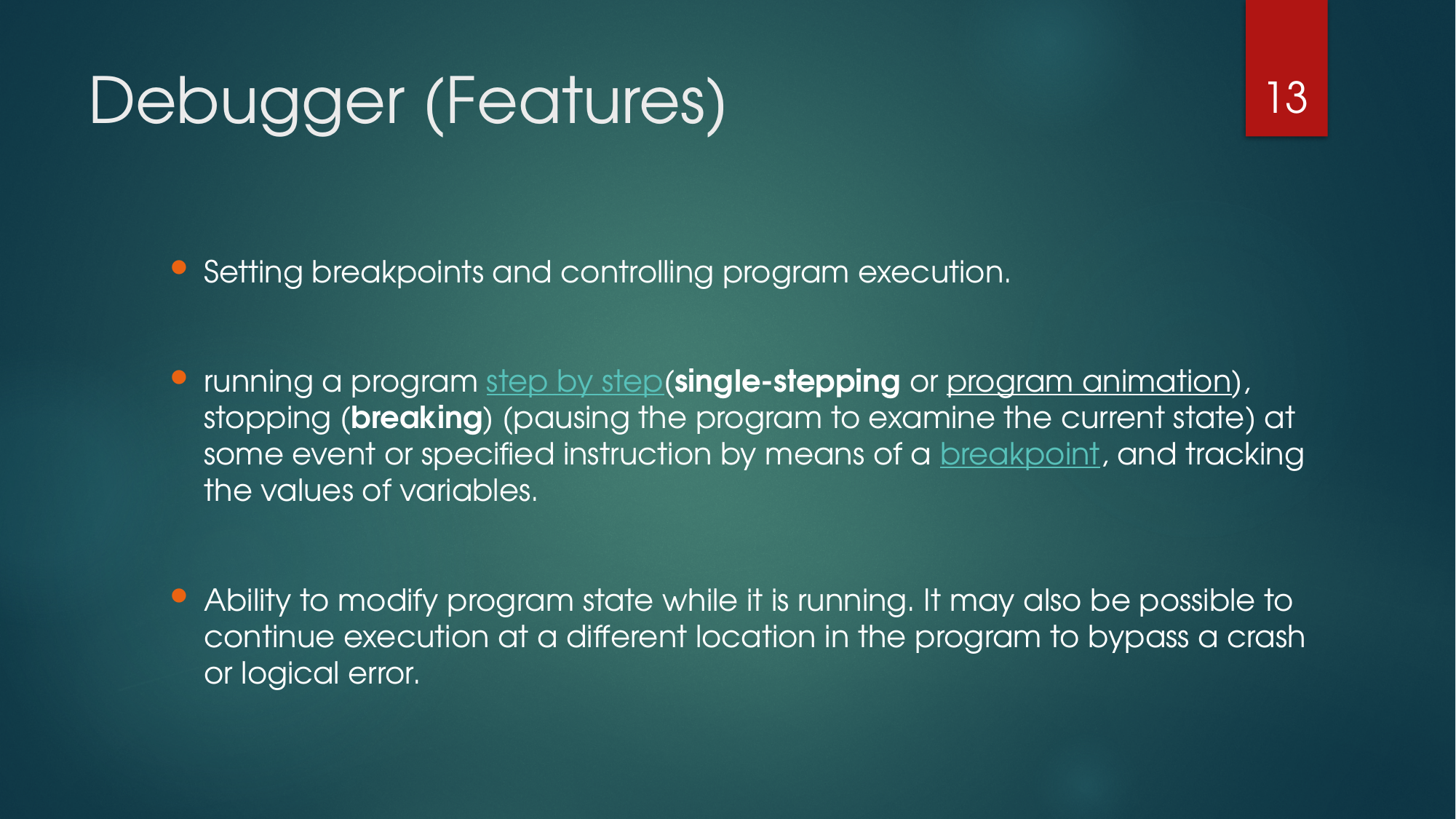

13
# Debugger (Features)
Setting breakpoints and controlling program execution.

running a program step by step(single-stepping or program animation), stopping (breaking) (pausing the program to examine the current state) at some event or specified instruction by means of a breakpoint, and tracking the values of variables.

Ability to modify program state while it is running. It may also be possible to continue execution at a different location in the program to bypass a crash or logical error.